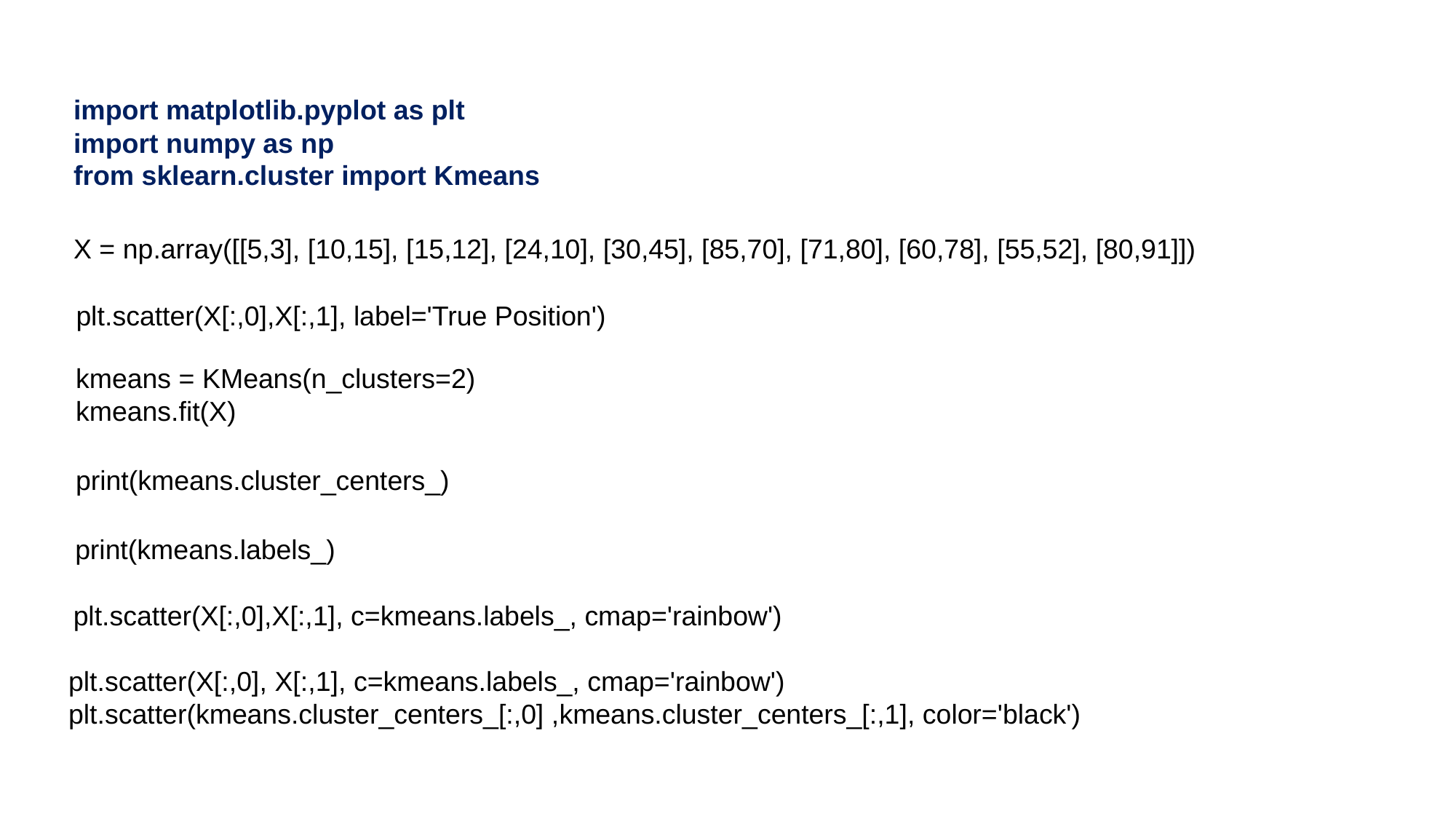

import matplotlib.pyplot as plt
import numpy as np
from sklearn.cluster import Kmeans

X = np.array([[5,3], [10,15], [15,12], [24,10], [30,45], [85,70], [71,80], [60,78], [55,52], [80,91]])
plt.scatter(X[:,0],X[:,1], label='True Position')
kmeans = KMeans(n_clusters=2)
kmeans.fit(X)
print(kmeans.cluster_centers_)
print(kmeans.labels_)
plt.scatter(X[:,0],X[:,1], c=kmeans.labels_, cmap='rainbow')
plt.scatter(X[:,0], X[:,1], c=kmeans.labels_, cmap='rainbow') plt.scatter(kmeans.cluster_centers_[:,0] ,kmeans.cluster_centers_[:,1], color='black')